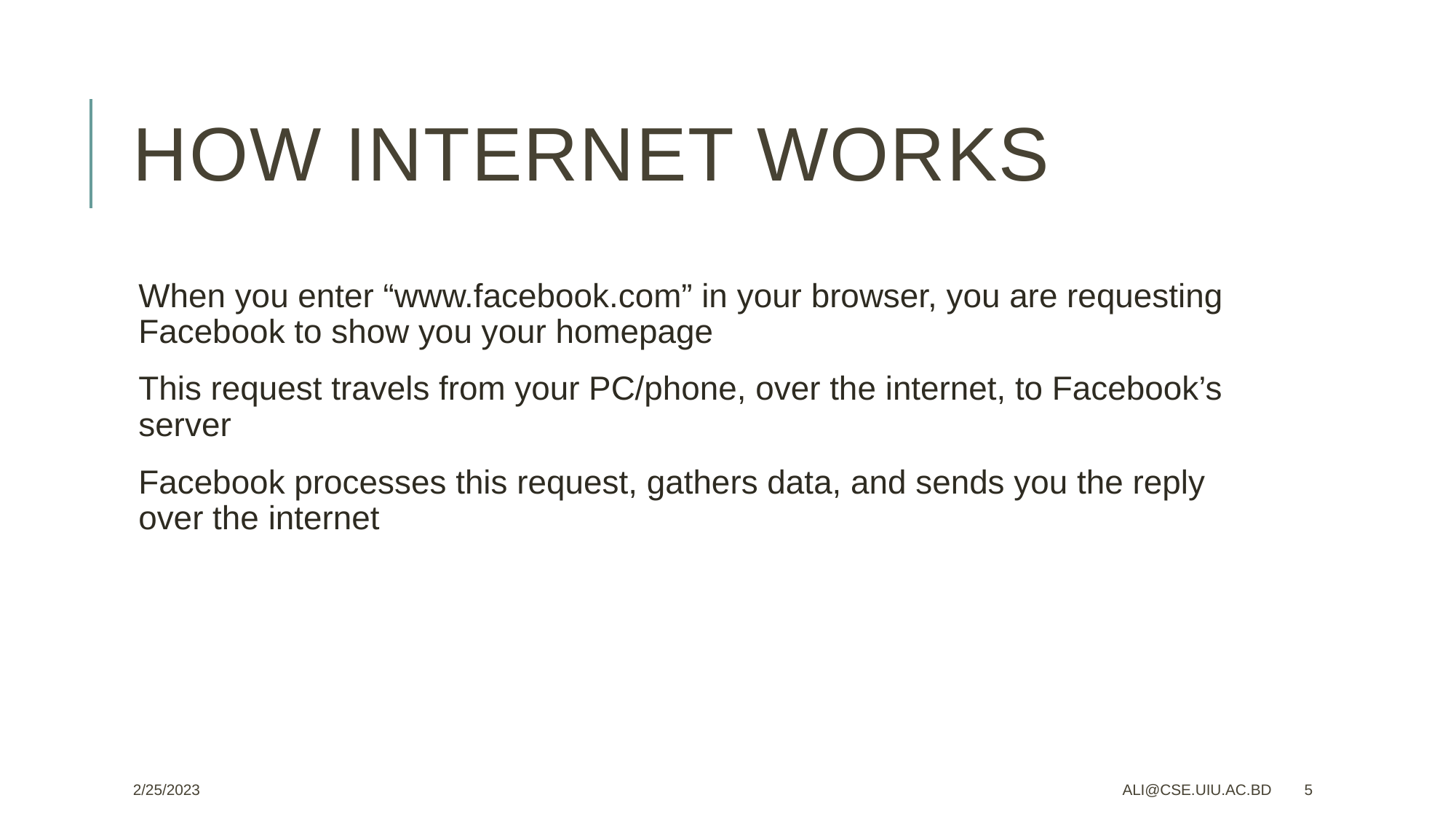

# How internet works
When you enter “www.facebook.com” in your browser, you are requesting Facebook to show you your homepage
This request travels from your PC/phone, over the internet, to Facebook’s server
Facebook processes this request, gathers data, and sends you the reply over the internet
2/25/2023
ali@cse.uiu.ac.bd
5